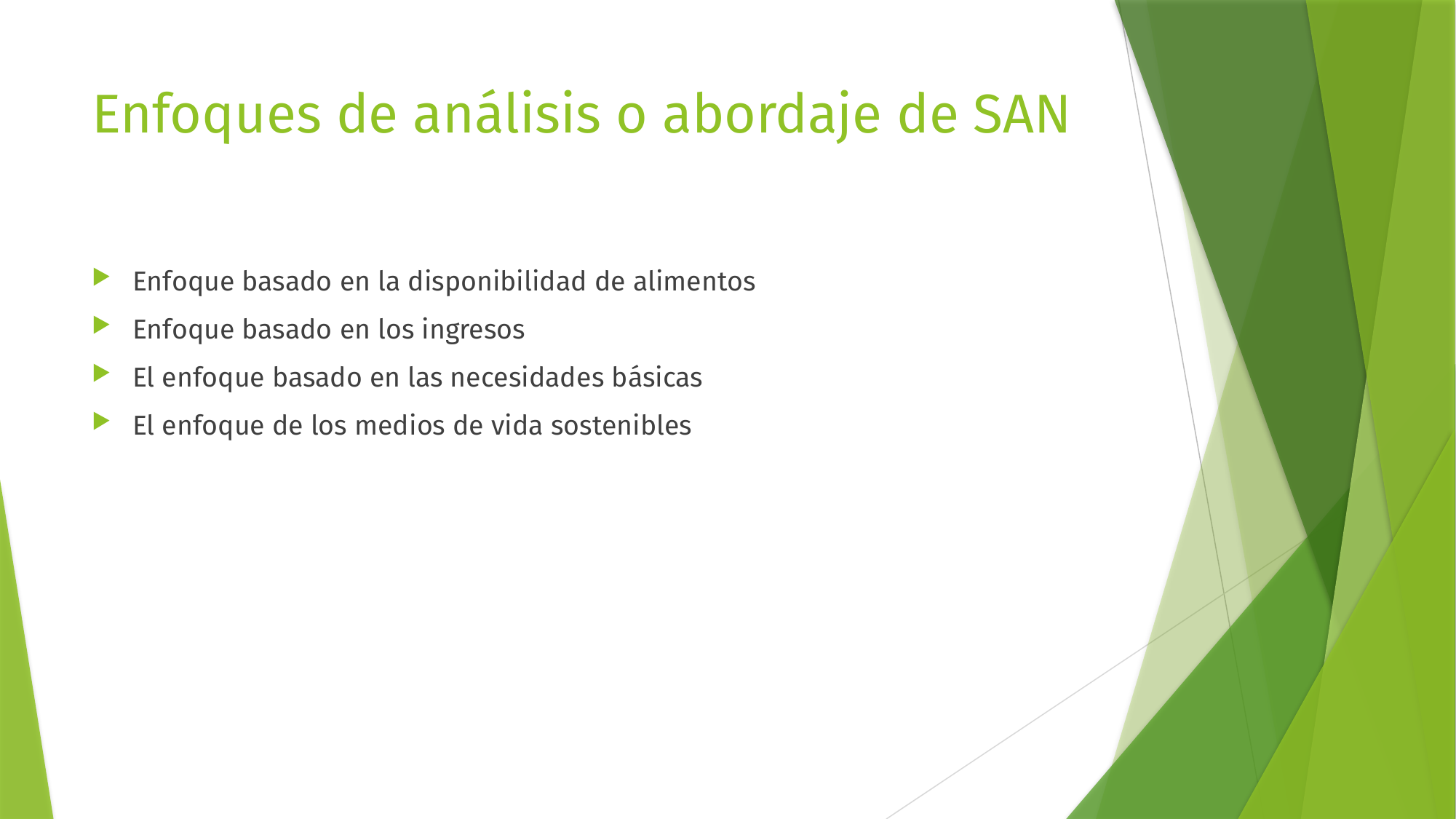

# Enfoques de análisis o abordaje de SAN
Enfoque basado en la disponibilidad de alimentos
Enfoque basado en los ingresos
El enfoque basado en las necesidades básicas
El enfoque de los medios de vida sostenibles